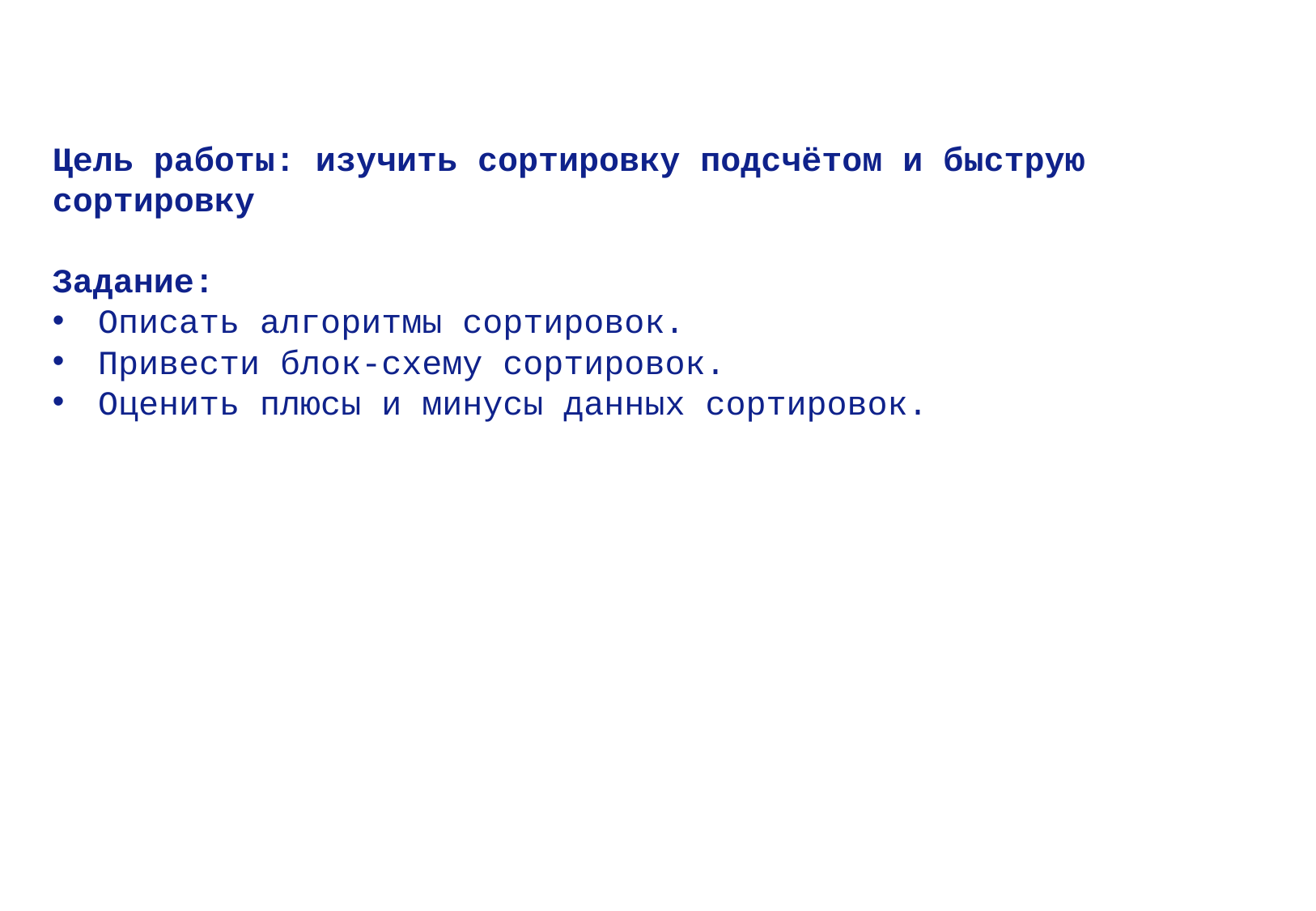

Цель работы: изучить сортировку подсчётом и быструю сортировку

Задание:
Описать алгоритмы сортировок.
Привести блок-схему сортировок.
Оценить плюсы и минусы данных сортировок.